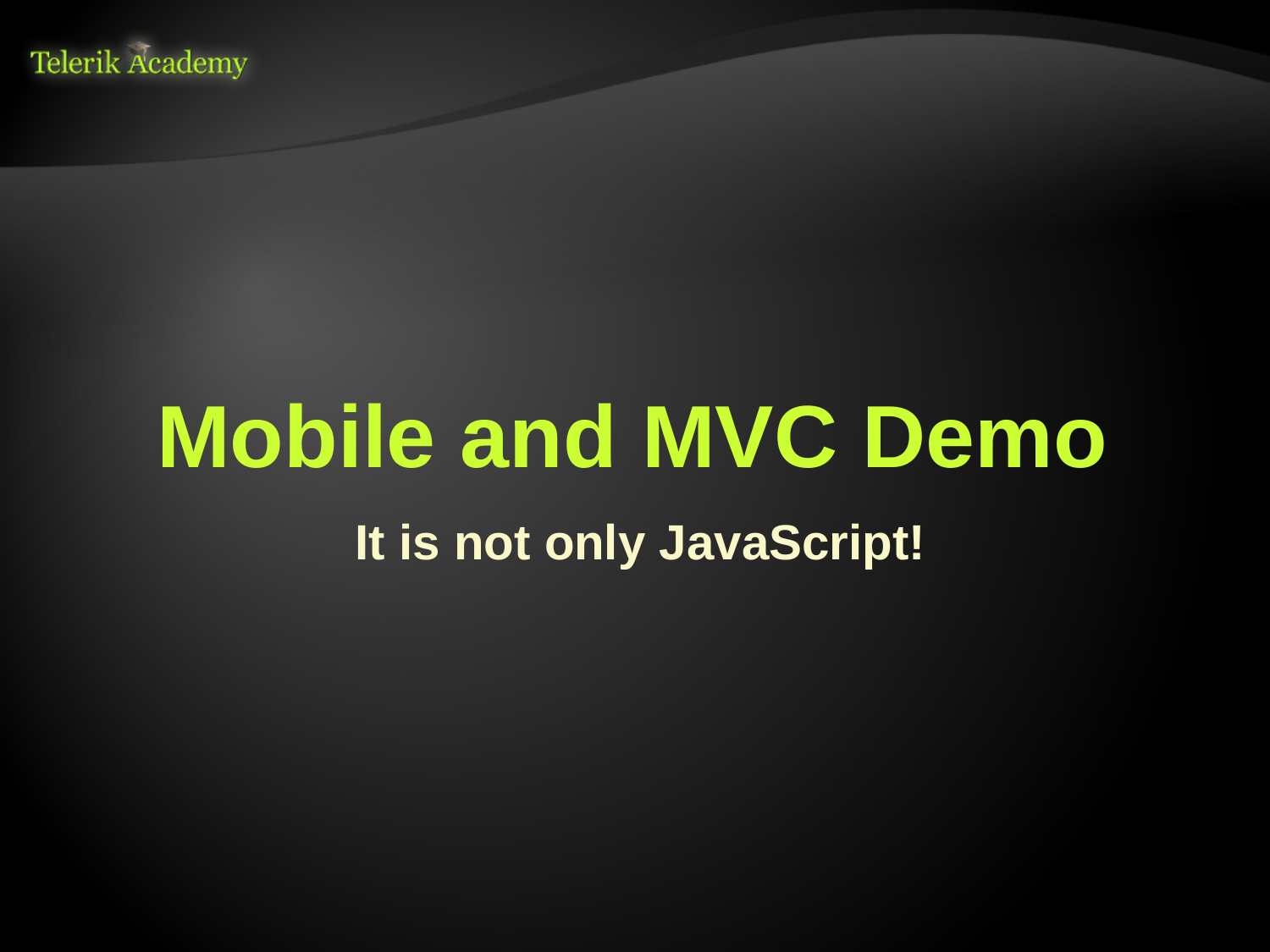

# Mobile and MVC Demo
It is not only JavaScript!